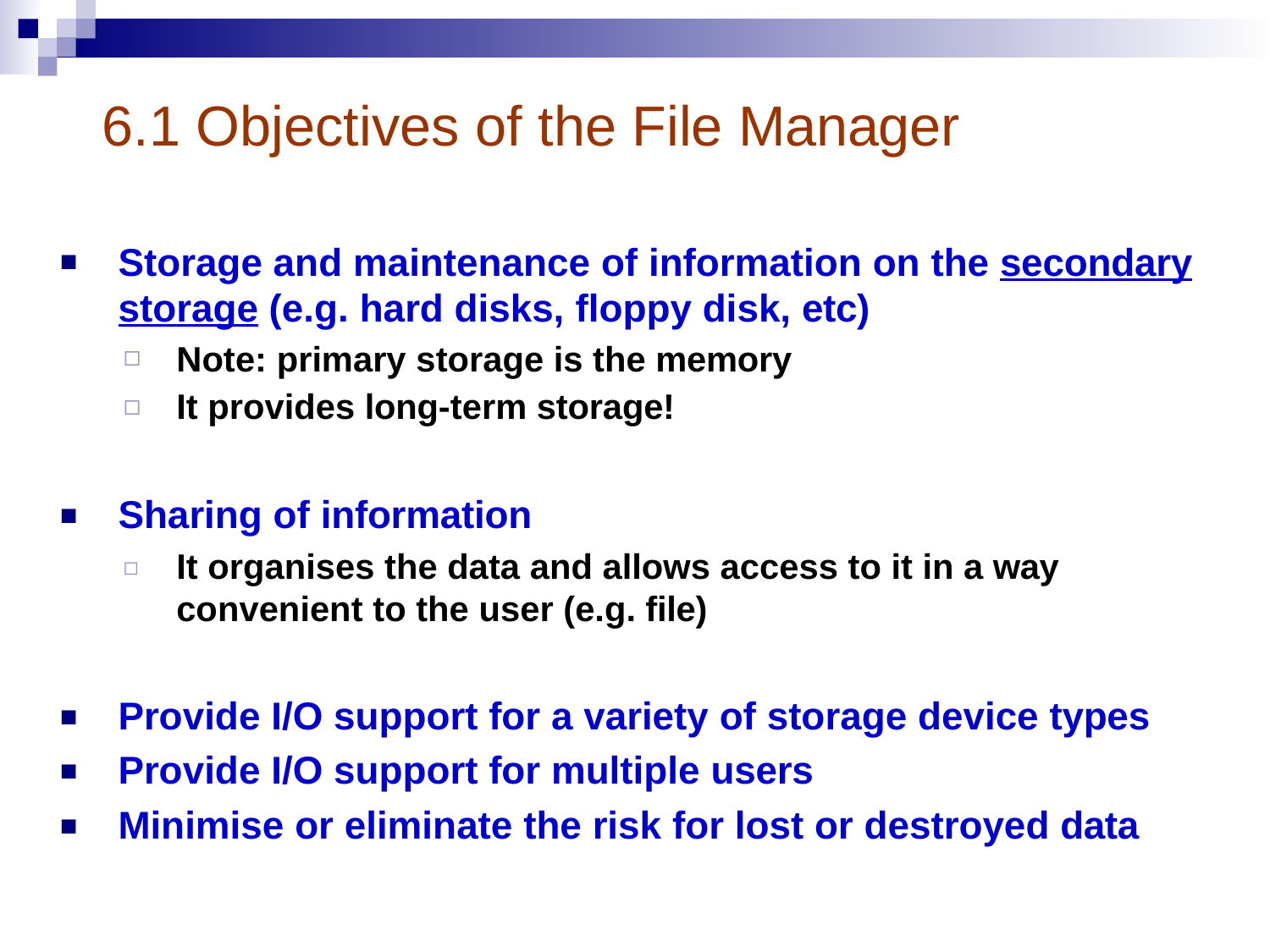

# 6.1 Objectives of the File Manager
Storage and maintenance of information on the secondary storage (e.g. hard disks, floppy disk, etc)
■
◻
◻
Note: primary storage is the memory It provides long-term storage!
Sharing of information
◻	It organises the data and allows access to it in a way convenient to the user (e.g. file)
■
■
■
■
Provide I/O support for a variety of storage device types Provide I/O support for multiple users
Minimise or eliminate the risk for lost or destroyed data